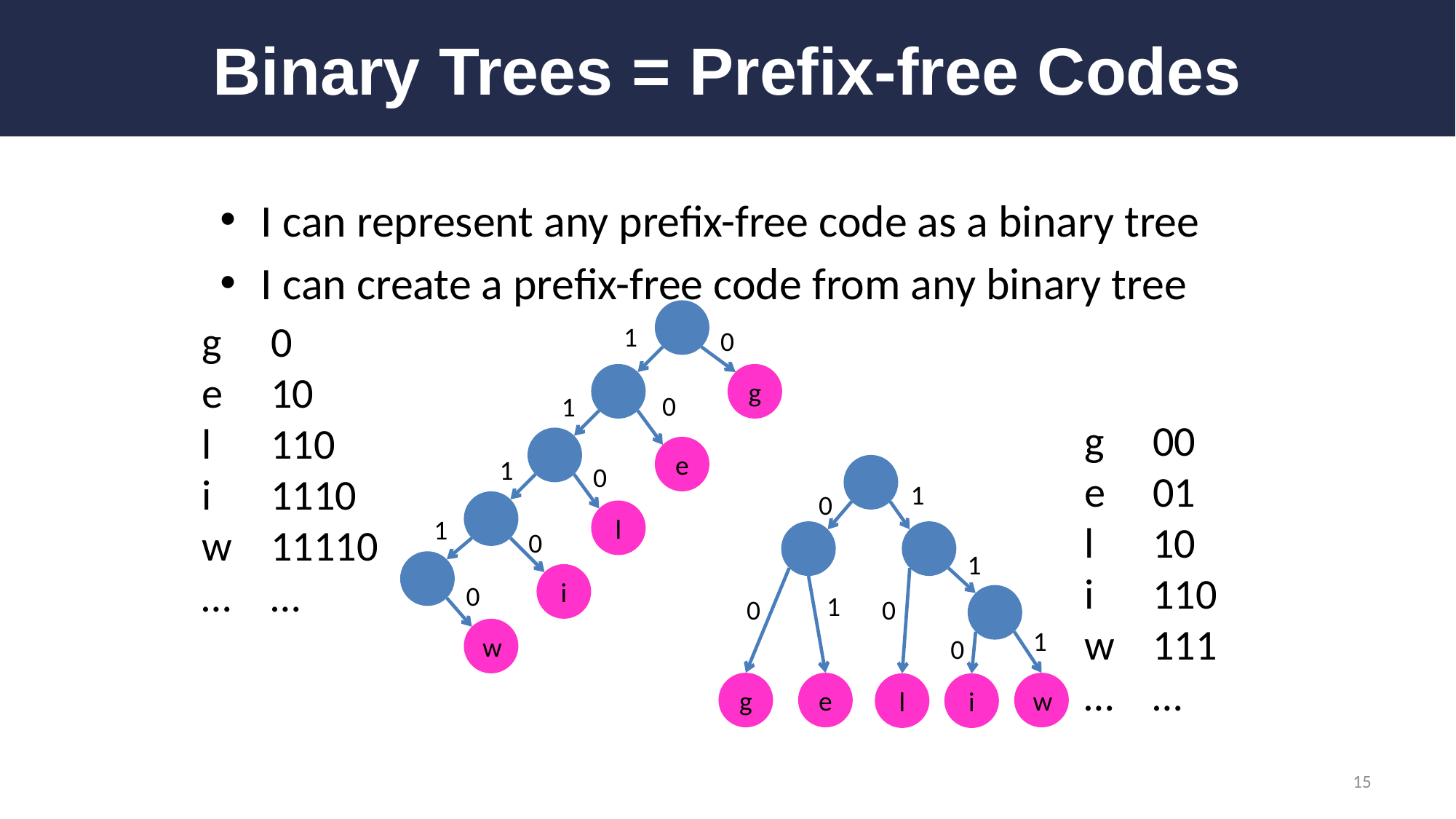

# Binary Trees = Prefix-free Codes
I can represent any prefix-free code as a binary tree
I can create a prefix-free code from any binary tree

g
e
l
i
w
…
0
10
110
1110
11110
…
1
0

g
0
1

e
1
0

l
1
0

i
0
w
g
e
l
i
w
…
00
01
10
110
111
…

1
0

1
1

0
0
1
0
g
e
w
l
i
15